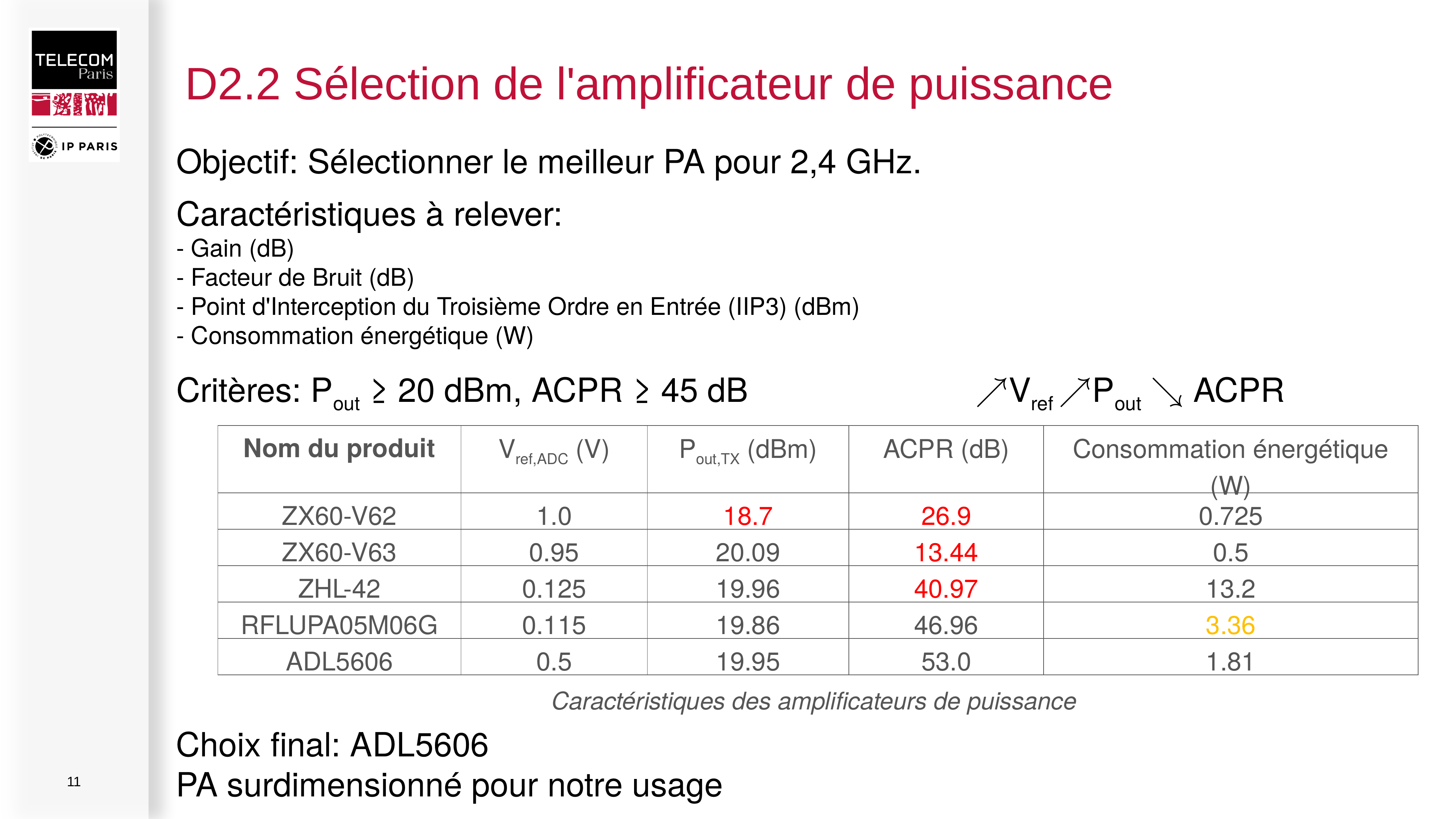

D2.2 Sélection de l'amplificateur de puissance
Objectif: Sélectionner le meilleur PA pour 2,4 GHz.
Caractéristiques à relever:
- Gain (dB)
- Facteur de Bruit (dB)
- Point d'Interception du Troisième Ordre en Entrée (IIP3) (dBm)
- Consommation énergétique (W)
↗Vref ↗Pout ↘ ACPR
Critères: Pout ≥ 20 dBm, ACPR ≥ 45 dB
| Nom du produit | Vref,ADC (V) | Pout,TX (dBm) | ACPR (dB) | Consommation énergétique (W) |
| --- | --- | --- | --- | --- |
| ZX60-V62 | 1.0 | 18.7 | 26.9 | 0.725 |
| ZX60-V63 | 0.95 | 20.09 | 13.44 | 0.5 |
| ZHL-42 | 0.125 | 19.96 | 40.97 | 13.2 |
| RFLUPA05M06G | 0.115 | 19.86 | 46.96 | 3.36 |
| ADL5606 | 0.5 | 19.95 | 53.0 | 1.81 |
Caractéristiques des amplificateurs de puissance
Choix final: ADL5606
PA surdimensionné pour notre usage
11
11